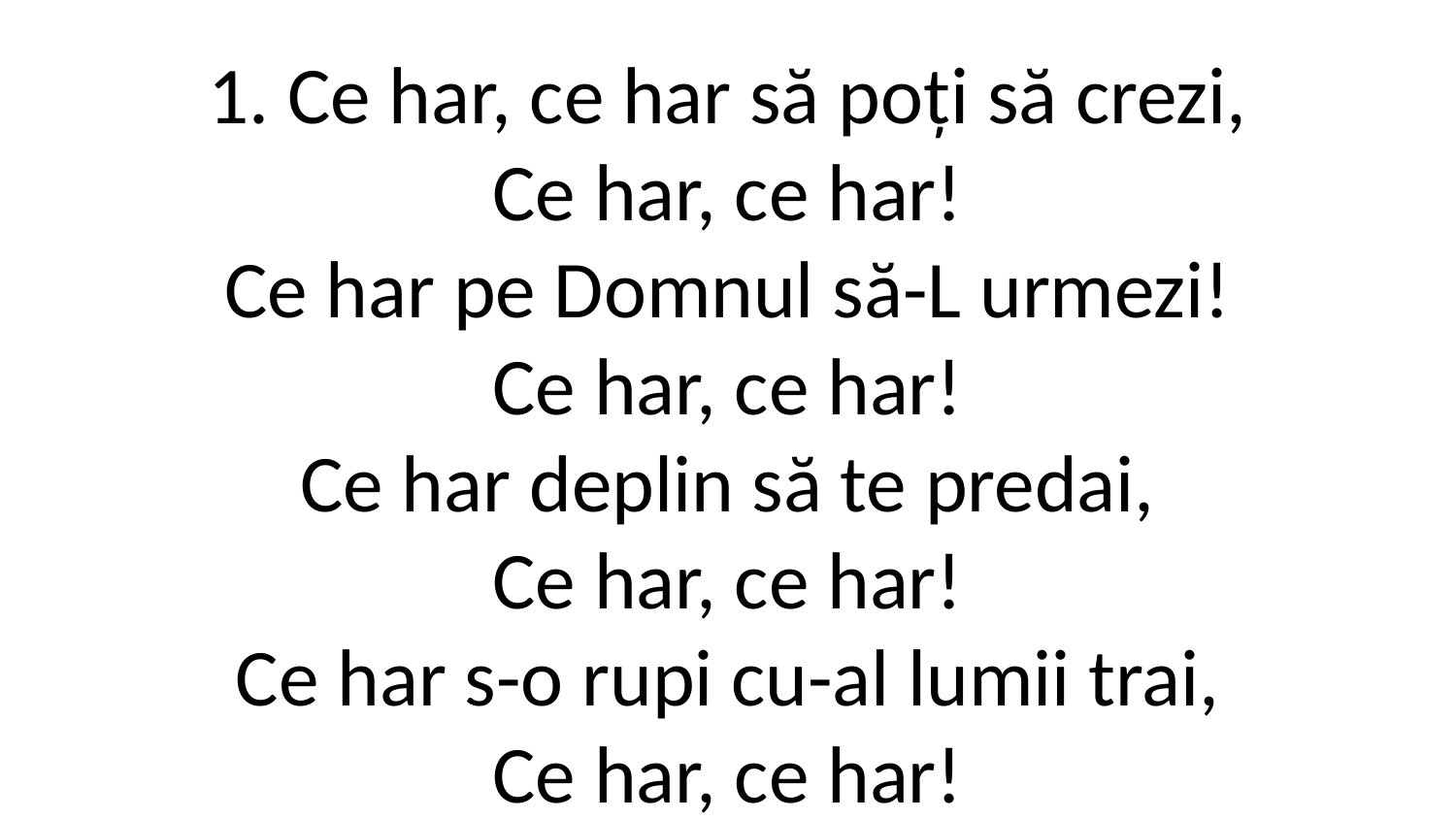

1. Ce har, ce har să poți să crezi,
Ce har, ce har!
Ce har pe Domnul să-L urmezi!
Ce har, ce har!
Ce har deplin să te predai,
Ce har, ce har!
Ce har s-o rupi cu-al lumii trai,
Ce har, ce har!